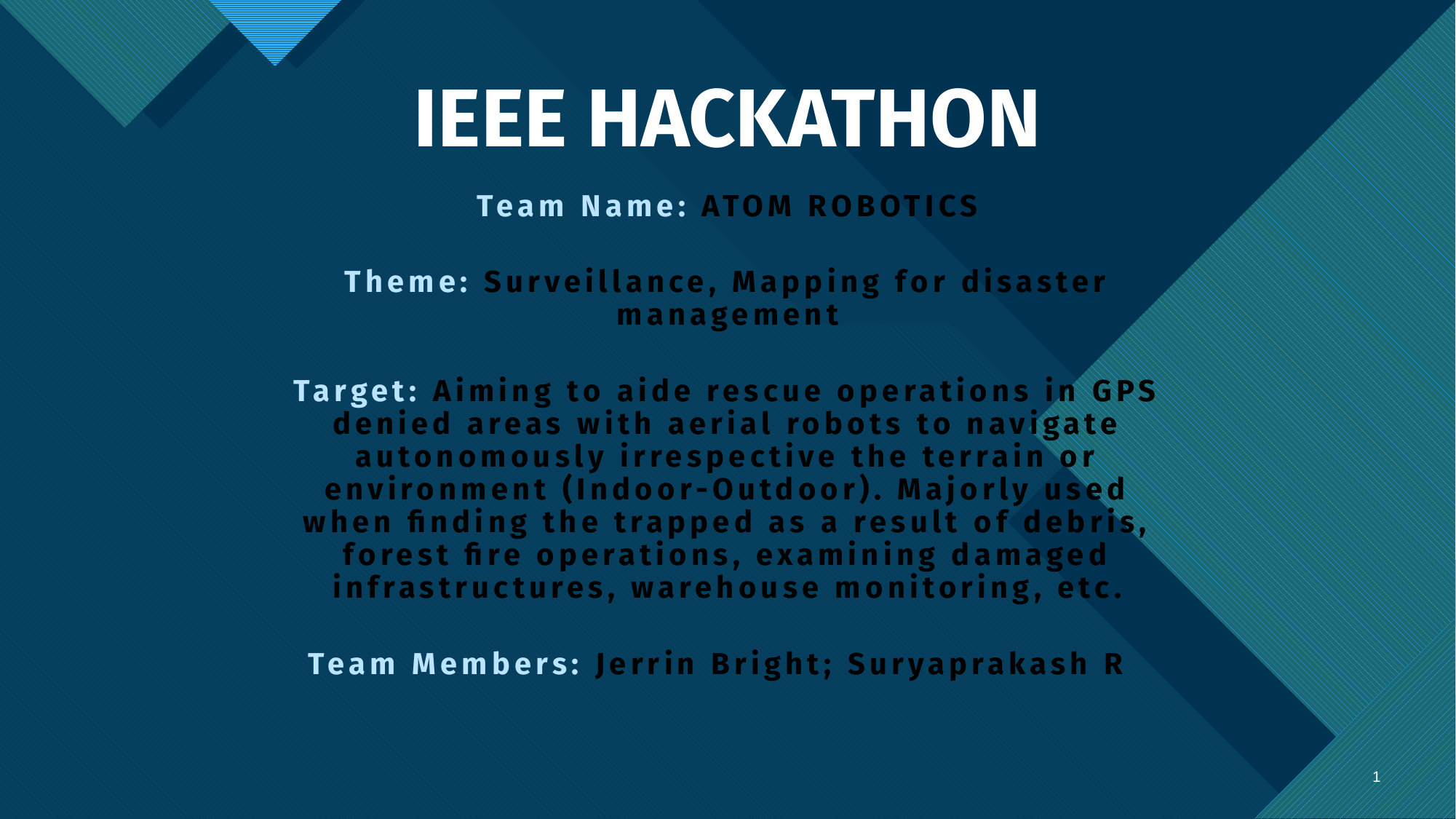

# IEEE HACKATHON
Team Name: ATOM ROBOTICS

Theme: Surveillance, Mapping for disaster management

Target: Aiming to aide rescue operations in GPS denied areas with aerial robots to navigate autonomously irrespective the terrain or environment (Indoor-Outdoor). Majorly used when finding the trapped as a result of debris, forest fire operations, examining damaged infrastructures, warehouse monitoring, etc.

Team Members: Jerrin Bright; Suryaprakash R
1